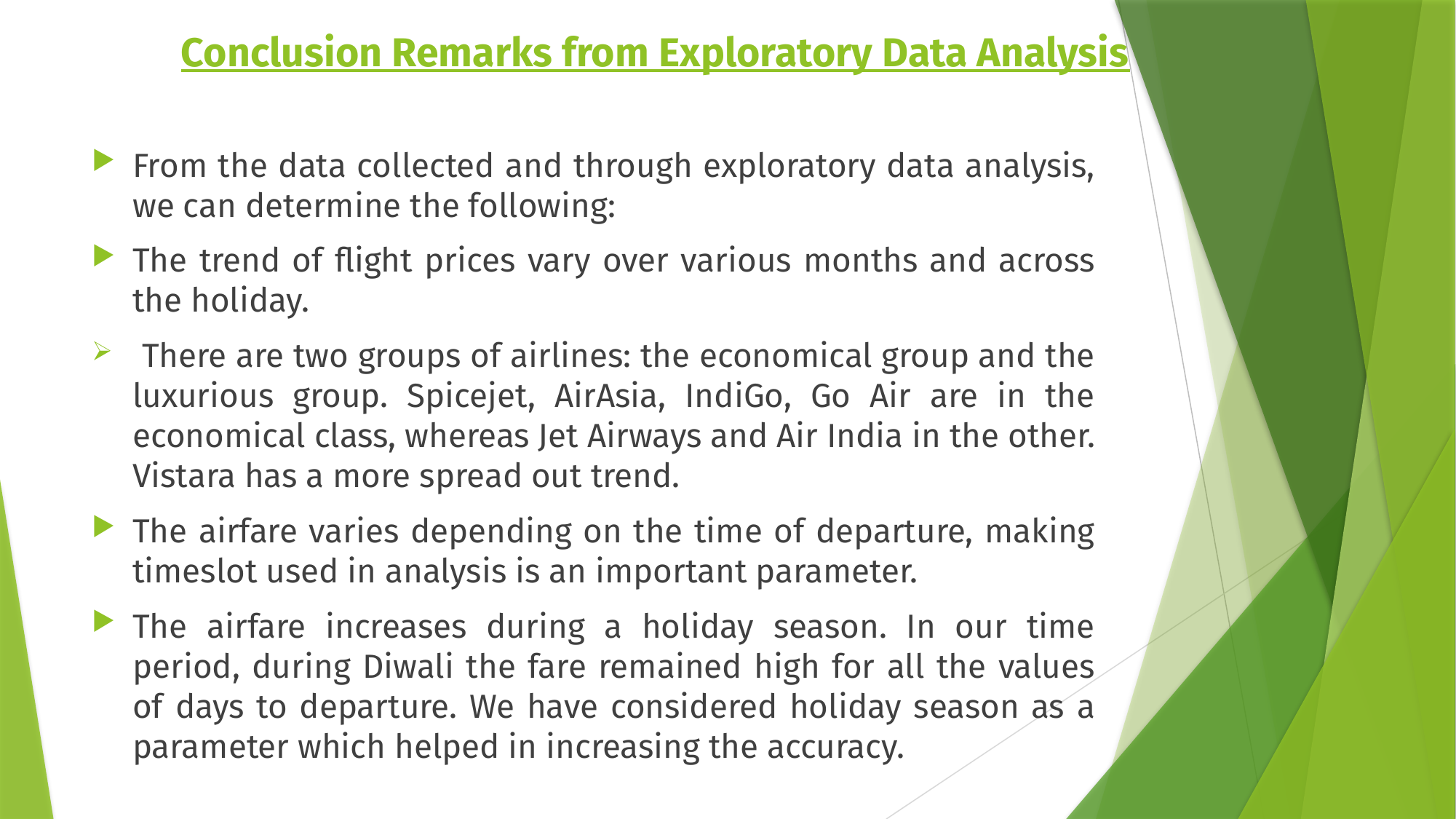

# Conclusion Remarks from Exploratory Data Analysis

From the data collected and through exploratory data analysis, we can determine the following:
The trend of flight prices vary over various months and across the holiday.
 There are two groups of airlines: the economical group and the luxurious group. Spicejet, AirAsia, IndiGo, Go Air are in the economical class, whereas Jet Airways and Air India in the other. Vistara has a more spread out trend.
The airfare varies depending on the time of departure, making timeslot used in analysis is an important parameter.
The airfare increases during a holiday season. In our time period, during Diwali the fare remained high for all the values of days to departure. We have considered holiday season as a parameter which helped in increasing the accuracy.